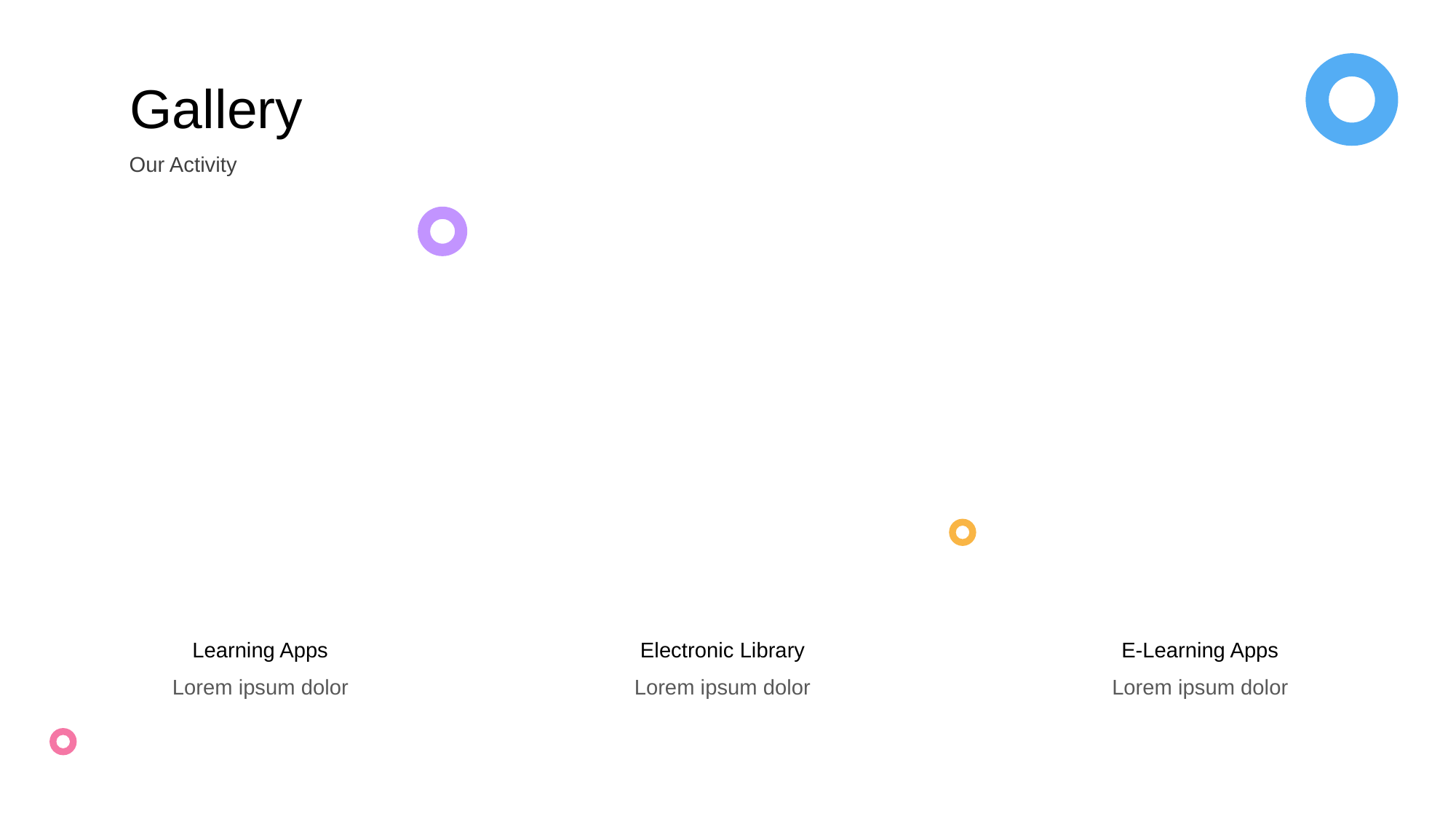

Gallery
Our Activity

Learning Apps
Electronic Library
E-Learning Apps
Lorem ipsum dolor
Lorem ipsum dolor
Lorem ipsum dolor